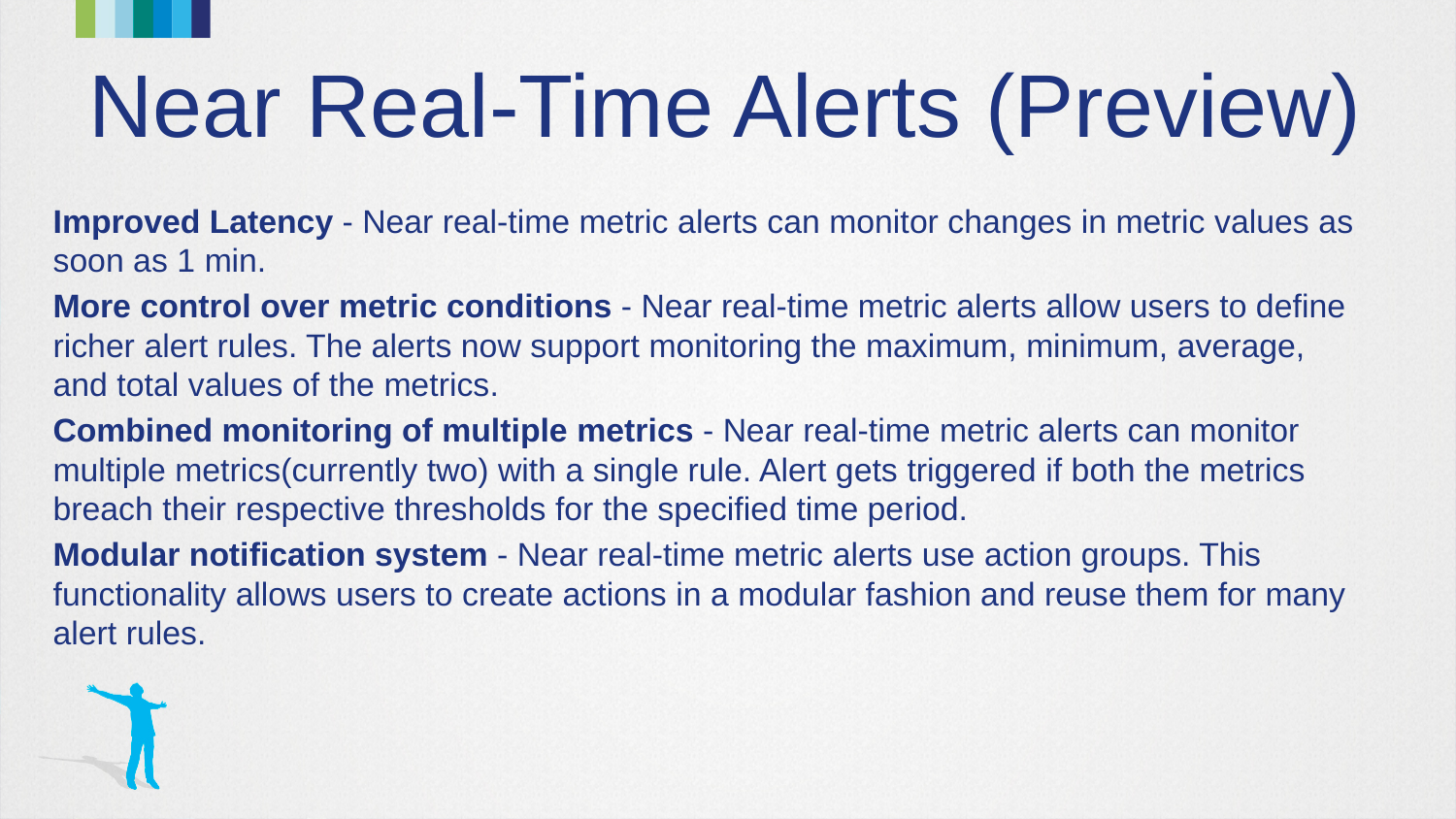

# Near Real-Time Alerts (Preview)
Improved Latency - Near real-time metric alerts can monitor changes in metric values as soon as 1 min.
More control over metric conditions - Near real-time metric alerts allow users to define richer alert rules. The alerts now support monitoring the maximum, minimum, average, and total values of the metrics.
Combined monitoring of multiple metrics - Near real-time metric alerts can monitor multiple metrics(currently two) with a single rule. Alert gets triggered if both the metrics breach their respective thresholds for the specified time period.
Modular notification system - Near real-time metric alerts use action groups. This functionality allows users to create actions in a modular fashion and reuse them for many alert rules.